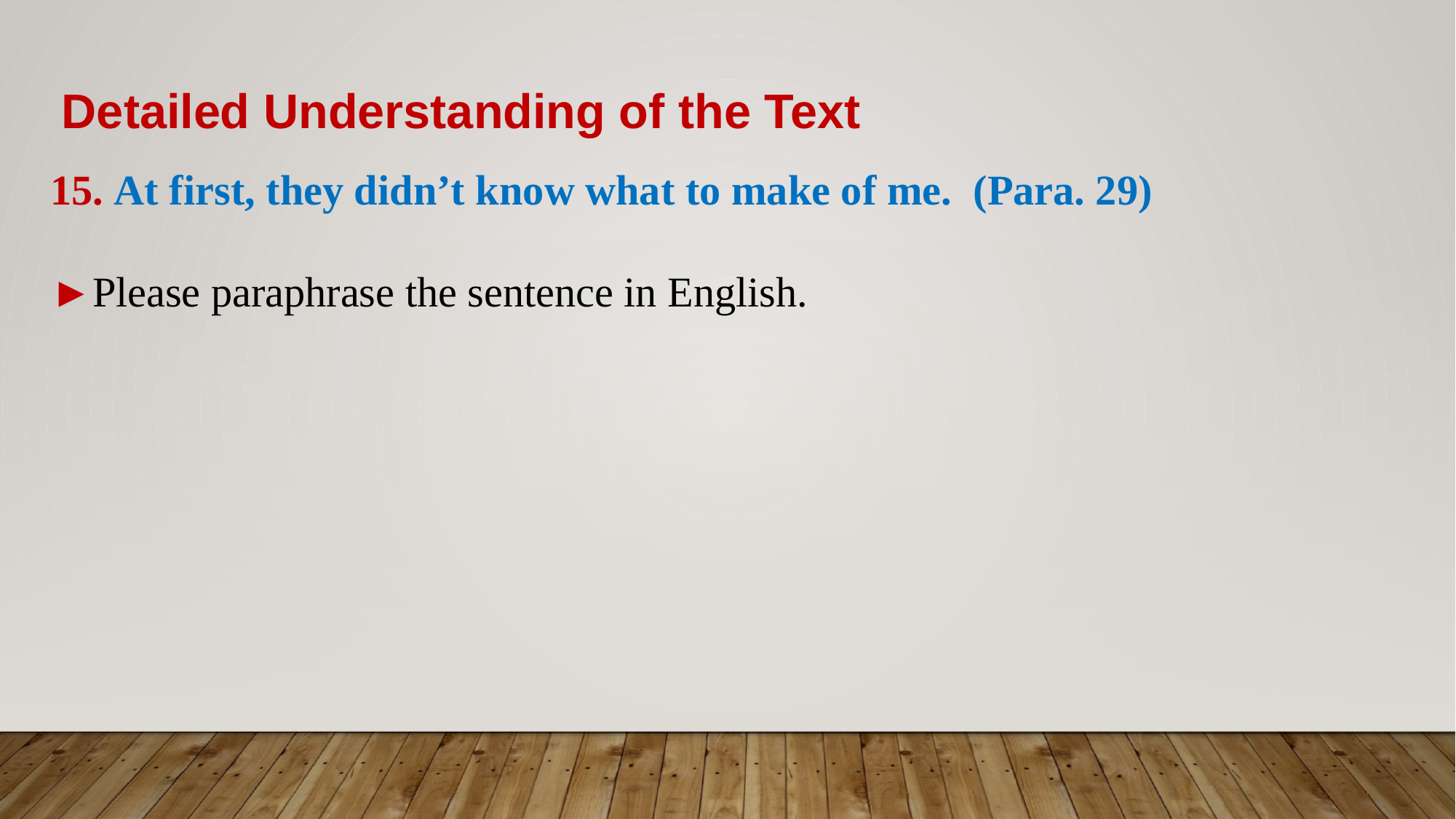

Detailed Understanding of the Text
15. At first, they didn’t know what to make of me.  (Para. 29)

►Please paraphrase the sentence in English.